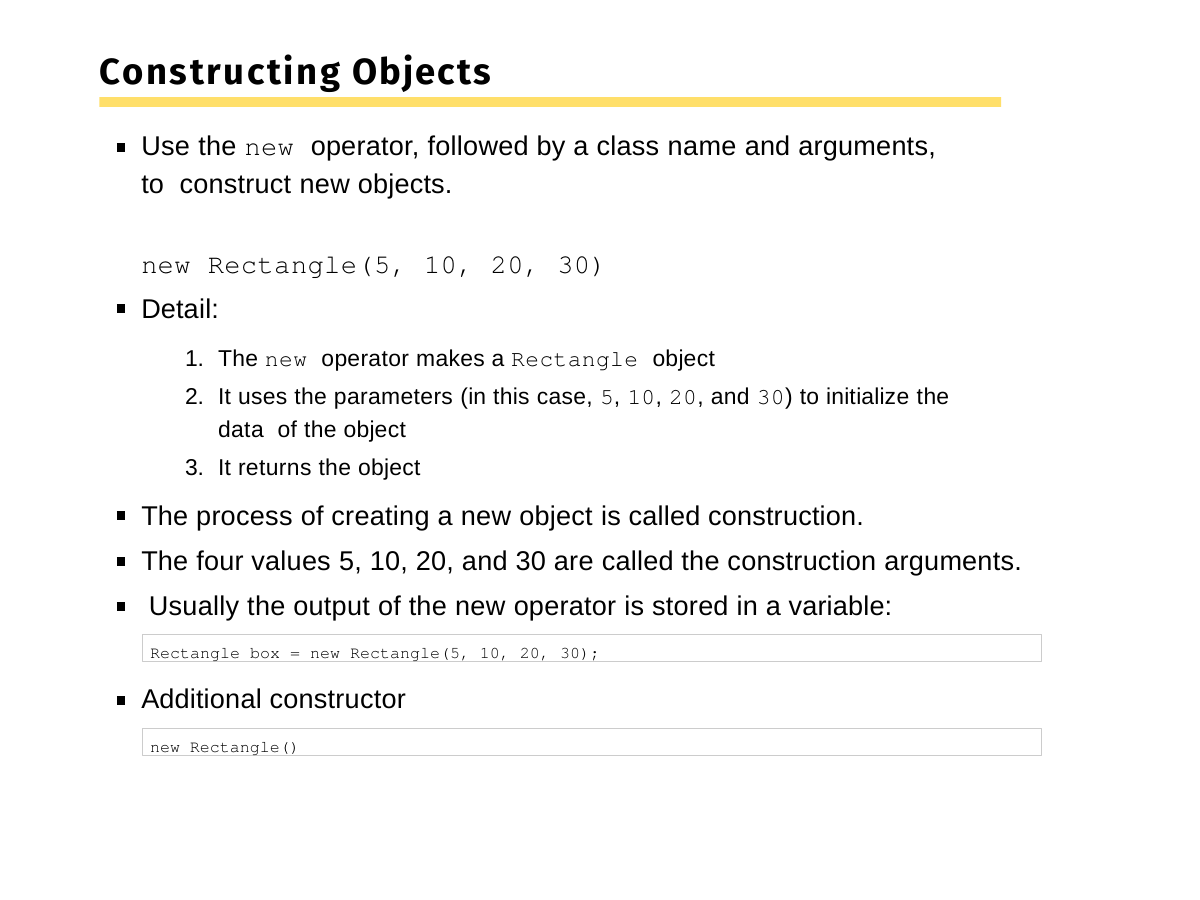

# Constructing Objects

Use the new operator, followed by a class name and arguments, to  construct new objects.

new Rectangle(5, 10, 20, 30)
Detail:
The new operator makes a Rectangle object
It uses the parameters (in this case, 5, 10, 20, and 30) to initialize the data  of the object
It returns the object
The process of creating a new object is called construction.
The four values 5, 10, 20, and 30 are called the construction arguments.  Usually the output of the new operator is stored in a variable:

Rectangle box = new Rectangle(5, 10, 20, 30);
Additional constructor

new Rectangle()